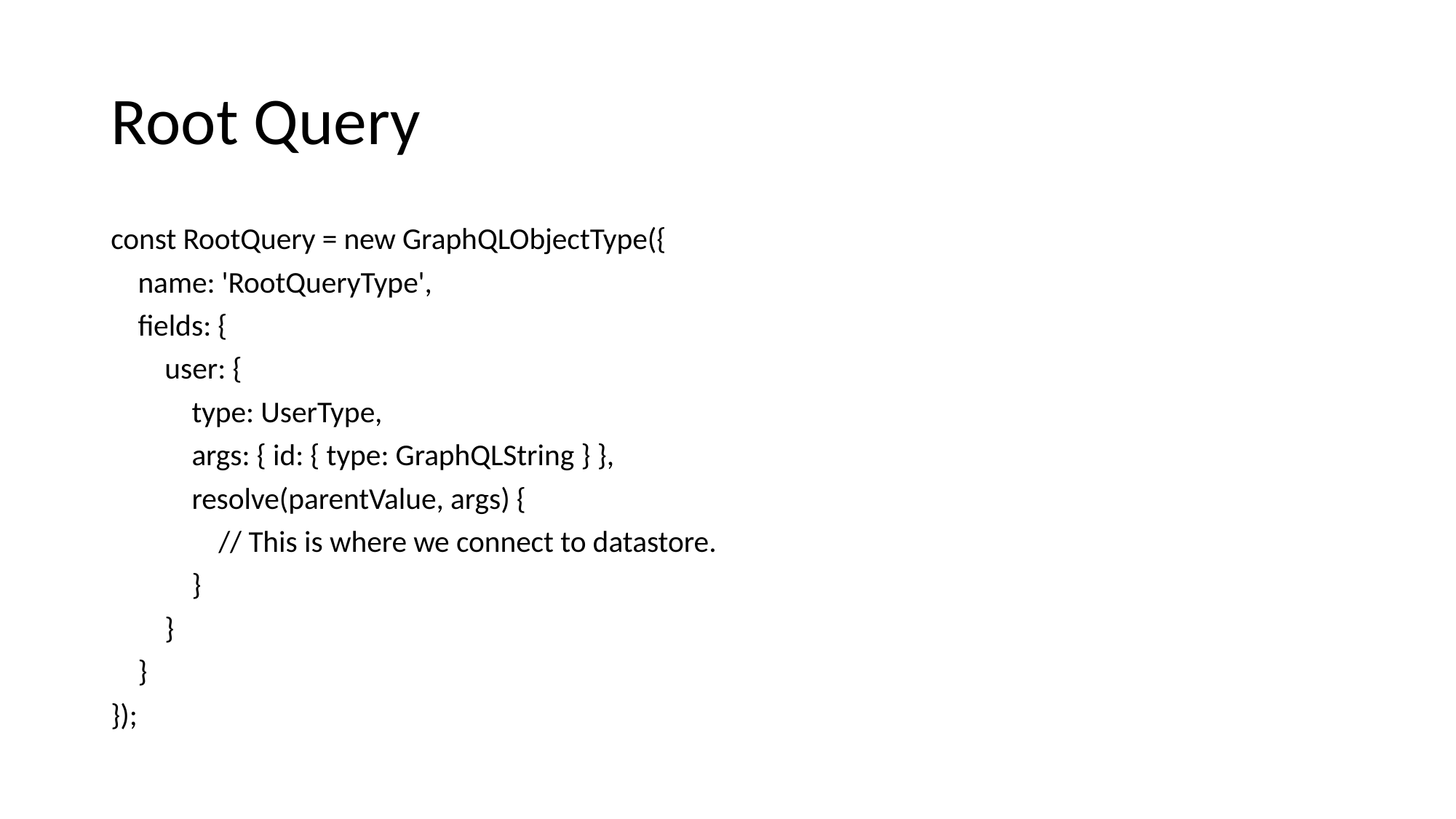

# Root Query
const RootQuery = new GraphQLObjectType({
    name: 'RootQueryType',
    fields: {
        user: {
            type: UserType,
            args: { id: { type: GraphQLString } },
            resolve(parentValue, args) {
                // This is where we connect to datastore.
            }
        }
    }
});